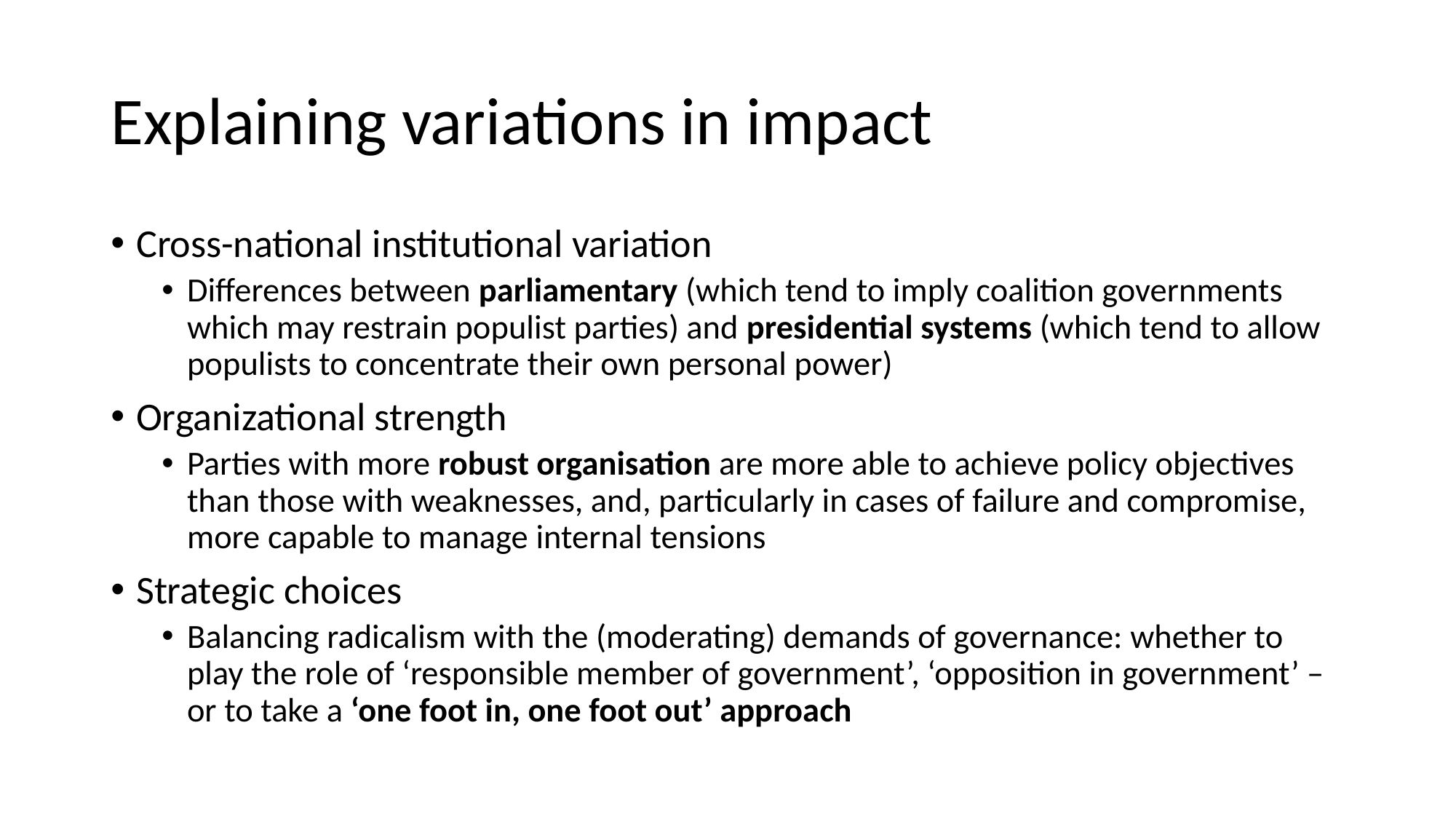

# Explaining variations in impact
Cross-national institutional variation
Differences between parliamentary (which tend to imply coalition governments which may restrain populist parties) and presidential systems (which tend to allow populists to concentrate their own personal power)
Organizational strength
Parties with more robust organisation are more able to achieve policy objectives than those with weaknesses, and, particularly in cases of failure and compromise, more capable to manage internal tensions
Strategic choices
Balancing radicalism with the (moderating) demands of governance: whether to play the role of ‘responsible member of government’, ‘opposition in government’ – or to take a ‘one foot in, one foot out’ approach